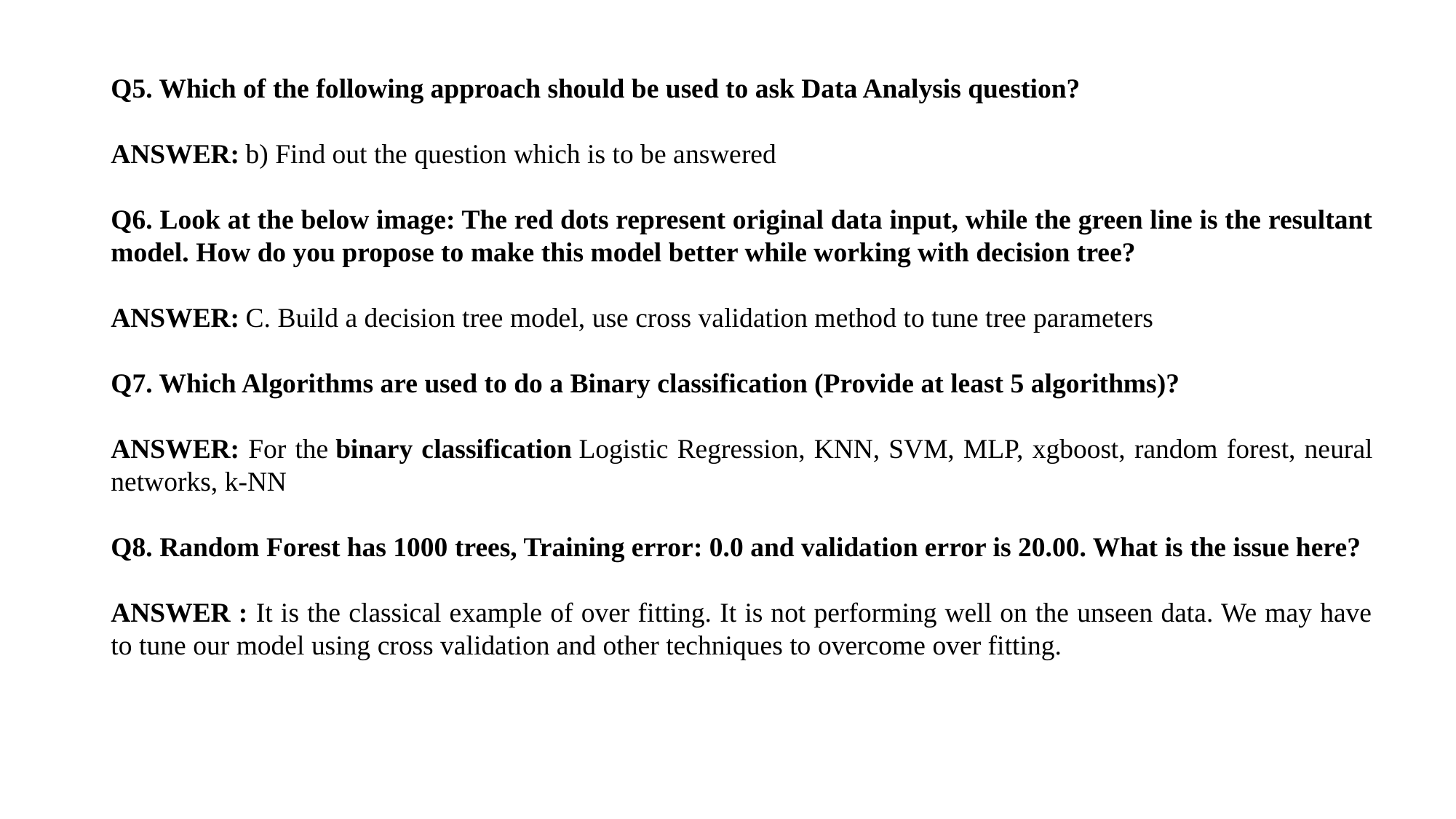

Q5. Which of the following approach should be used to ask Data Analysis question?

ANSWER: b) Find out the question which is to be answered

Q6. Look at the below image: The red dots represent original data input, while the green line is the resultant model. How do you propose to make this model better while working with decision tree?

ANSWER: C. Build a decision tree model, use cross validation method to tune tree parameters

Q7. Which Algorithms are used to do a Binary classification (Provide at least 5 algorithms)?

ANSWER: For the binary classification Logistic Regression, KNN, SVM, MLP, xgboost, random forest, neural networks, k-NN

Q8. Random Forest has 1000 trees, Training error: 0.0 and validation error is 20.00. What is the issue here?

ANSWER : It is the classical example of over fitting. It is not performing well on the unseen data. We may have to tune our model using cross validation and other techniques to overcome over fitting.